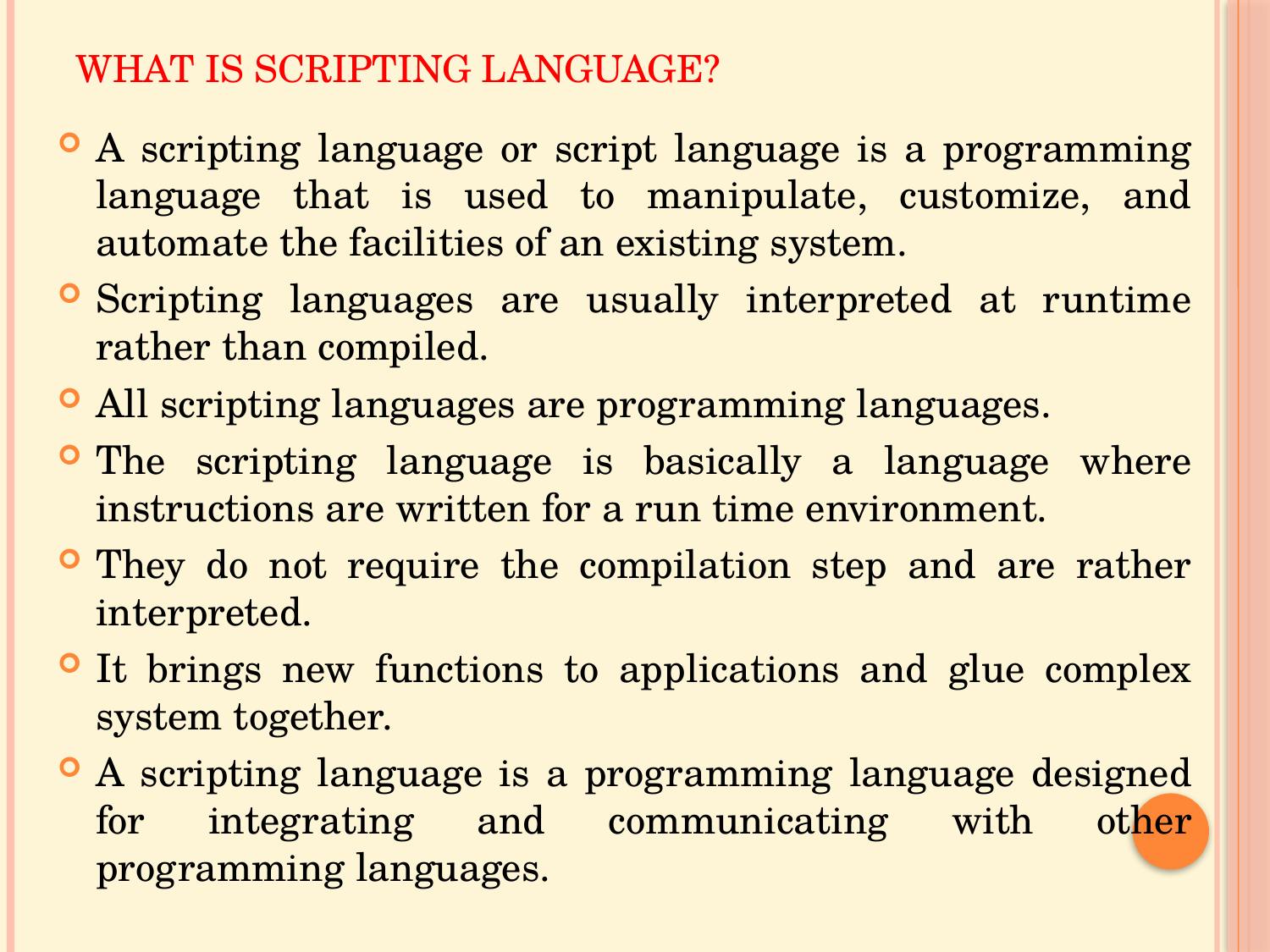

# What is scripting language?
A scripting language or script language is a programming language that is used to manipulate, customize, and automate the facilities of an existing system.
Scripting languages are usually interpreted at runtime rather than compiled.
All scripting languages are programming languages.
The scripting language is basically a language where instructions are written for a run time environment.
They do not require the compilation step and are rather interpreted.
It brings new functions to applications and glue complex system together.
A scripting language is a programming language designed for integrating and communicating with other programming languages.